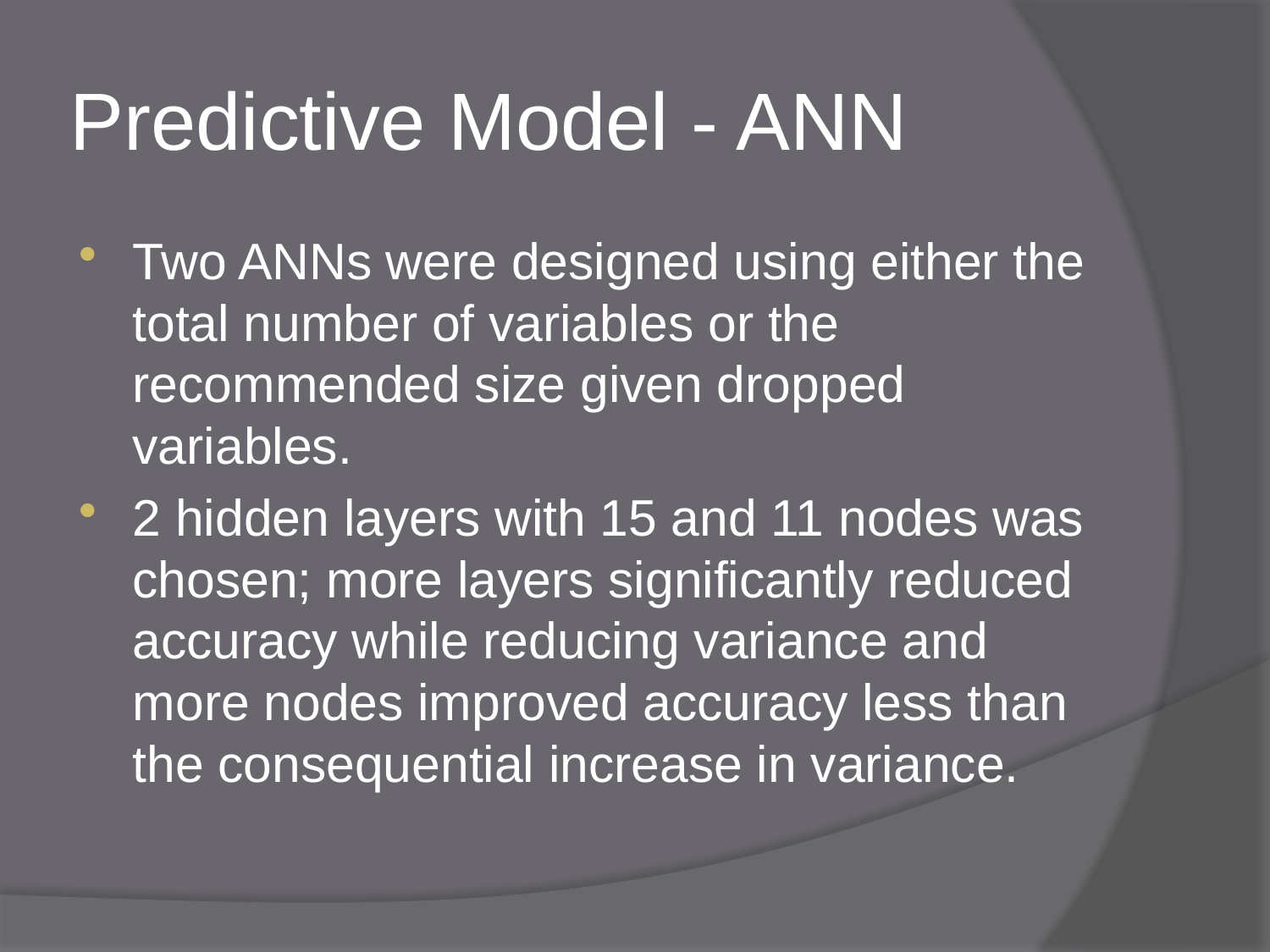

# Predictive Model - ANN
Two ANNs were designed using either the total number of variables or the recommended size given dropped variables.
2 hidden layers with 15 and 11 nodes was chosen; more layers significantly reduced accuracy while reducing variance and more nodes improved accuracy less than the consequential increase in variance.